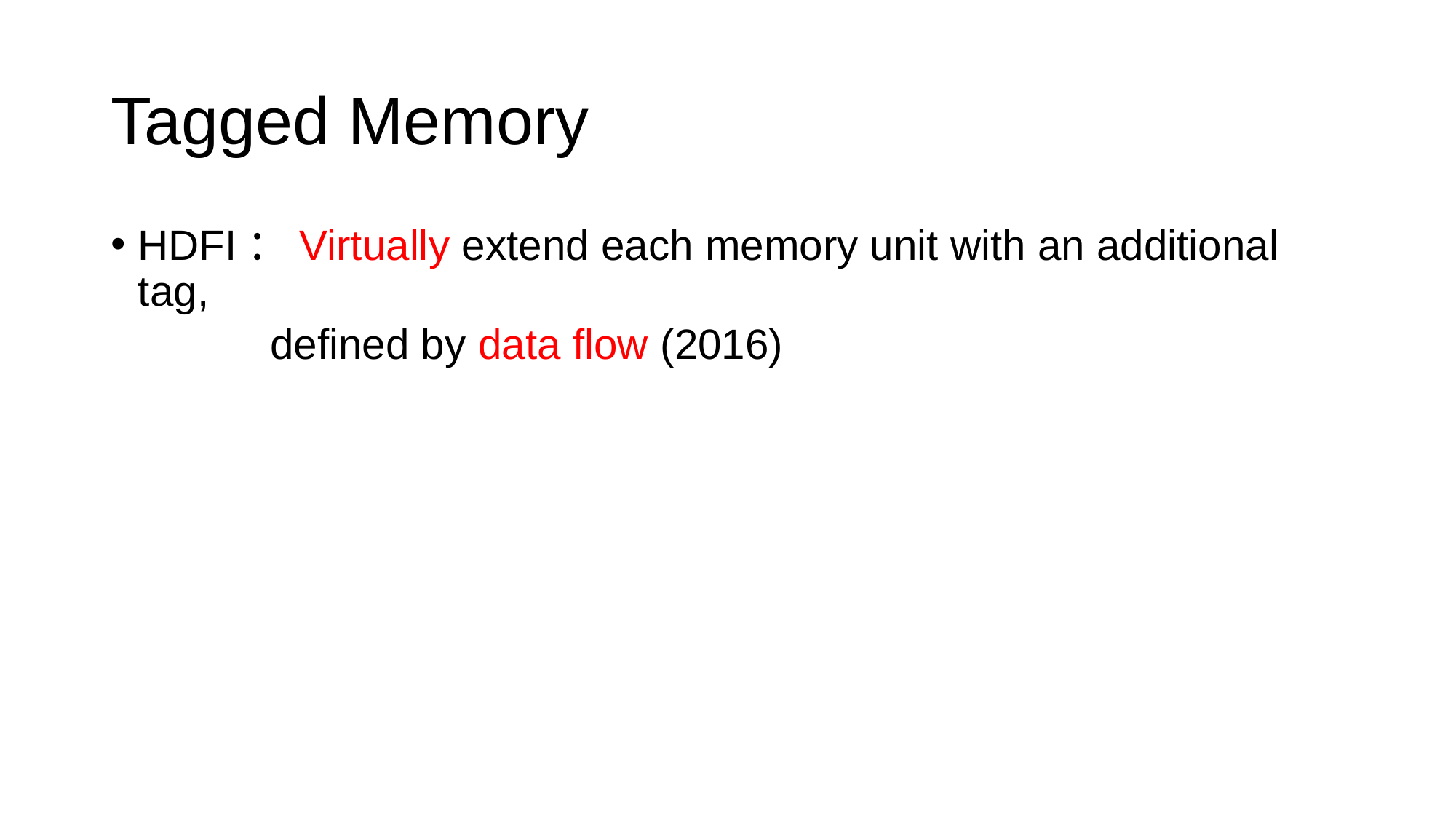

# Tagged Memory
HDFI：Virtually extend each memory unit with an additional tag,
      defined by data flow (2016)